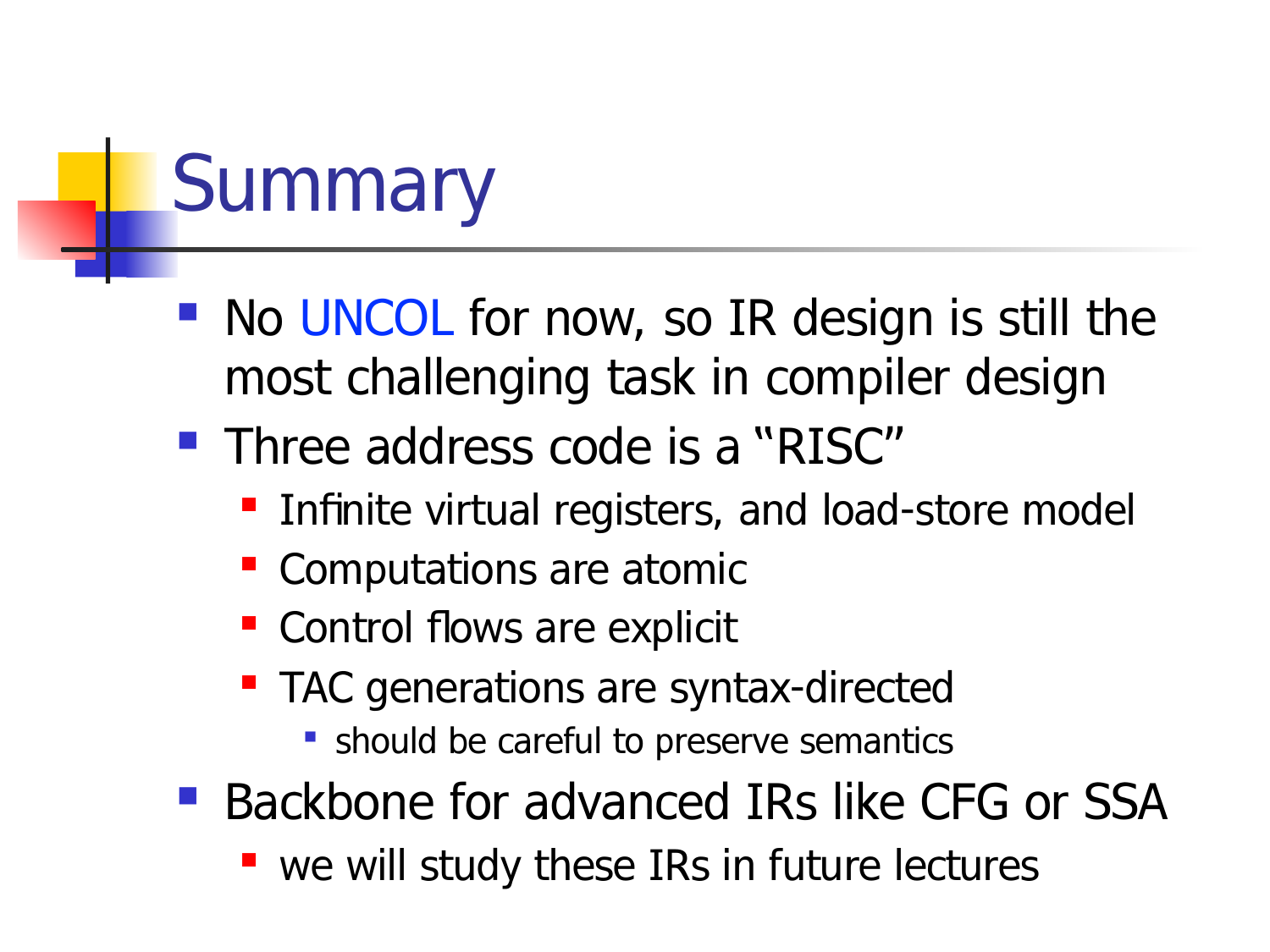

# Summary
No UNCOL for now, so IR design is still the most challenging task in compiler design
Three address code is a “RISC”
Infinite virtual registers, and load-store model
Computations are atomic
Control flows are explicit
TAC generations are syntax-directed
should be careful to preserve semantics
Backbone for advanced IRs like CFG or SSA
we will study these IRs in future lectures